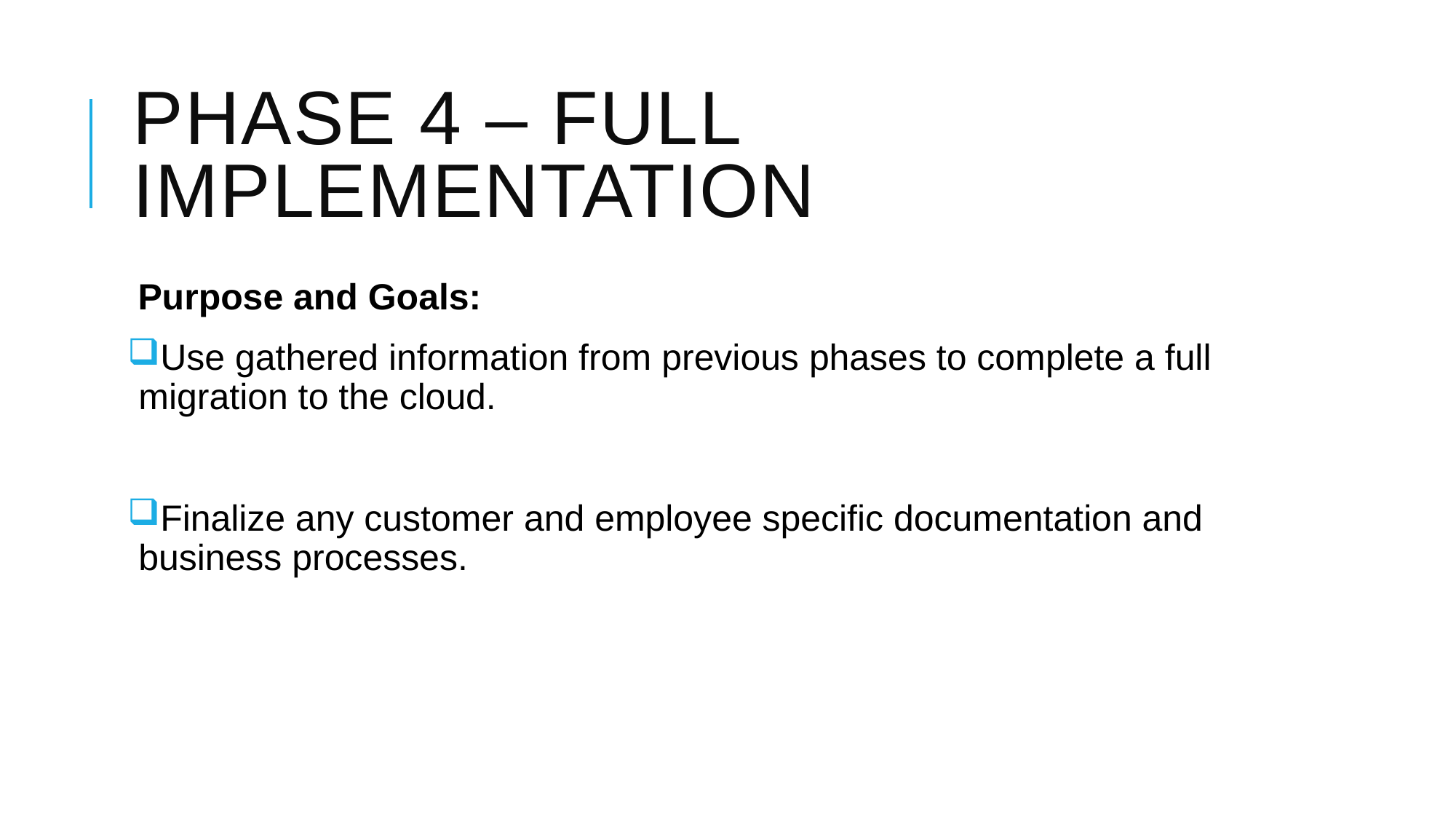

# Phase 4 – Full implementation
 Purpose and Goals:
Use gathered information from previous phases to complete a full migration to the cloud.

Finalize any customer and employee specific documentation and business processes.